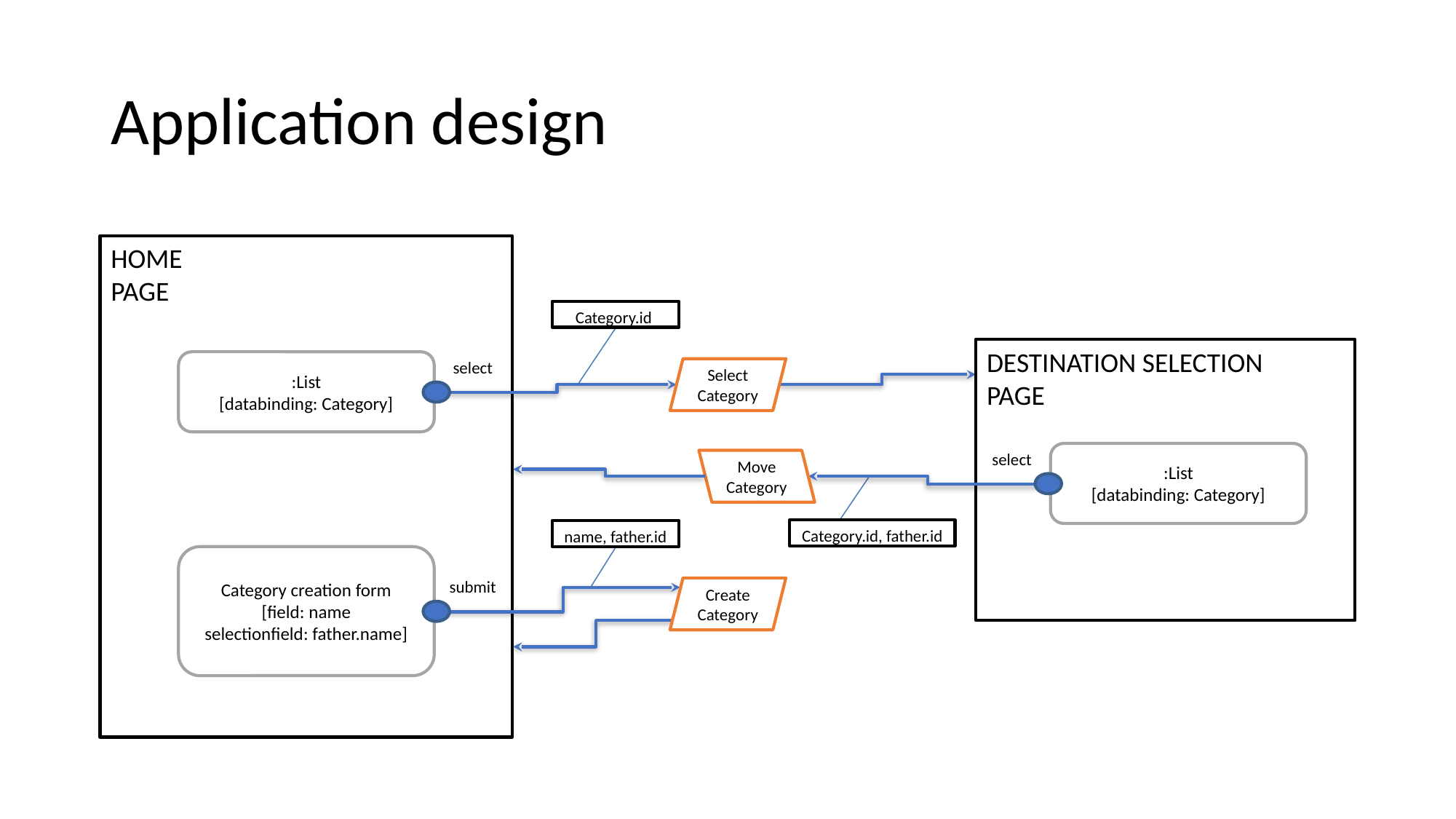

# Application design
HOME
PAGE
Category.id
select
:List
[databinding: Category]
Select Category

DESTINATION SELECTION
PAGE
select
:List
[databinding: Category]
Move Category

Category.id, father.id
name, father.id
Category creation form
[field: name
selectionfield: father.name]
submit
Create Category